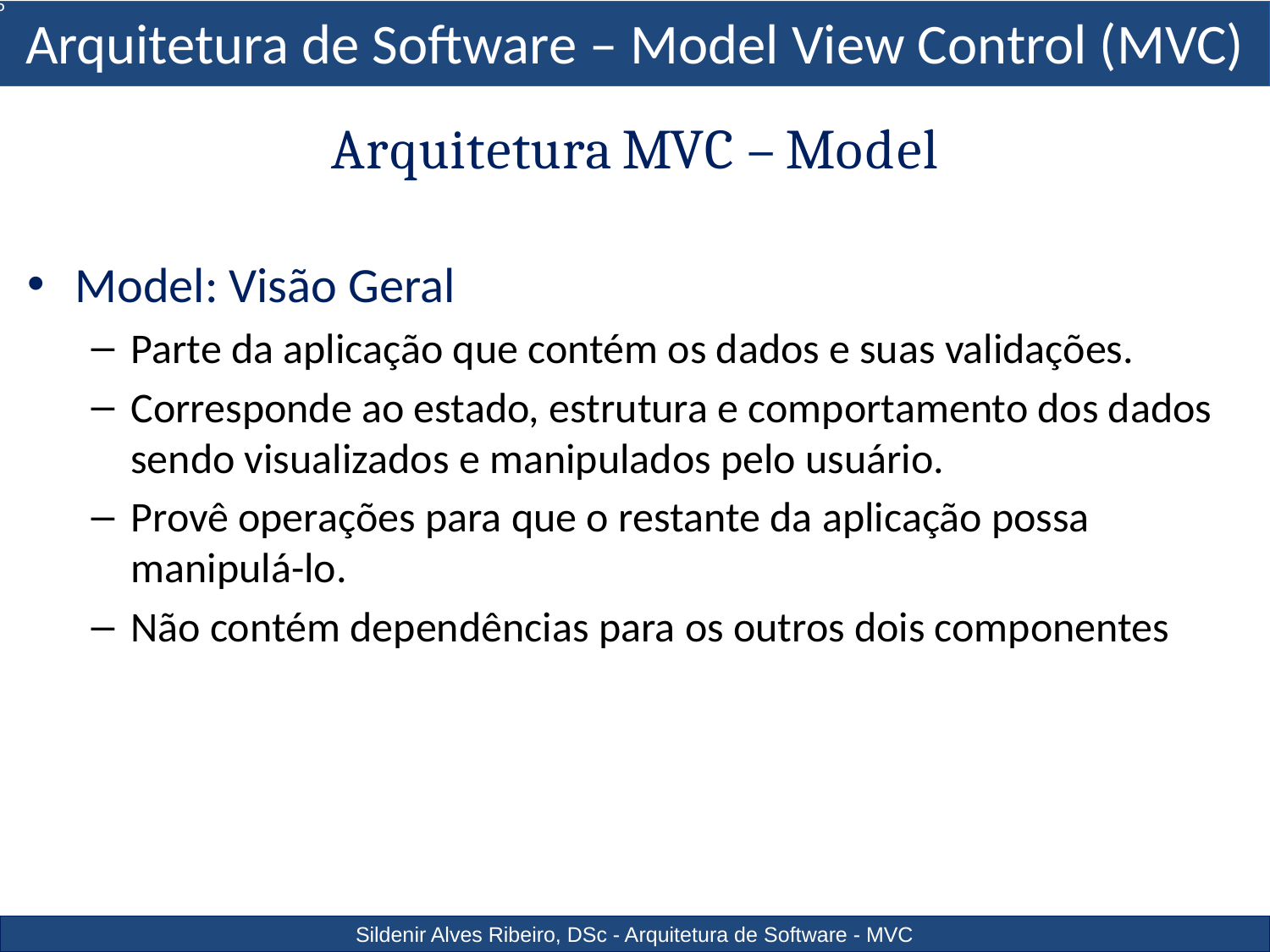

5
# Arquitetura MVC – Model

Model: Visão Geral
Parte da aplicação que contém os dados e suas validações.
Corresponde ao estado, estrutura e comportamento dos dados sendo visualizados e manipulados pelo usuário.
Provê operações para que o restante da aplicação possa manipulá-lo.
Não contém dependências para os outros dois componentes
Sildenir Alves Ribeiro, DSc - Arquitetura de Software - MVC